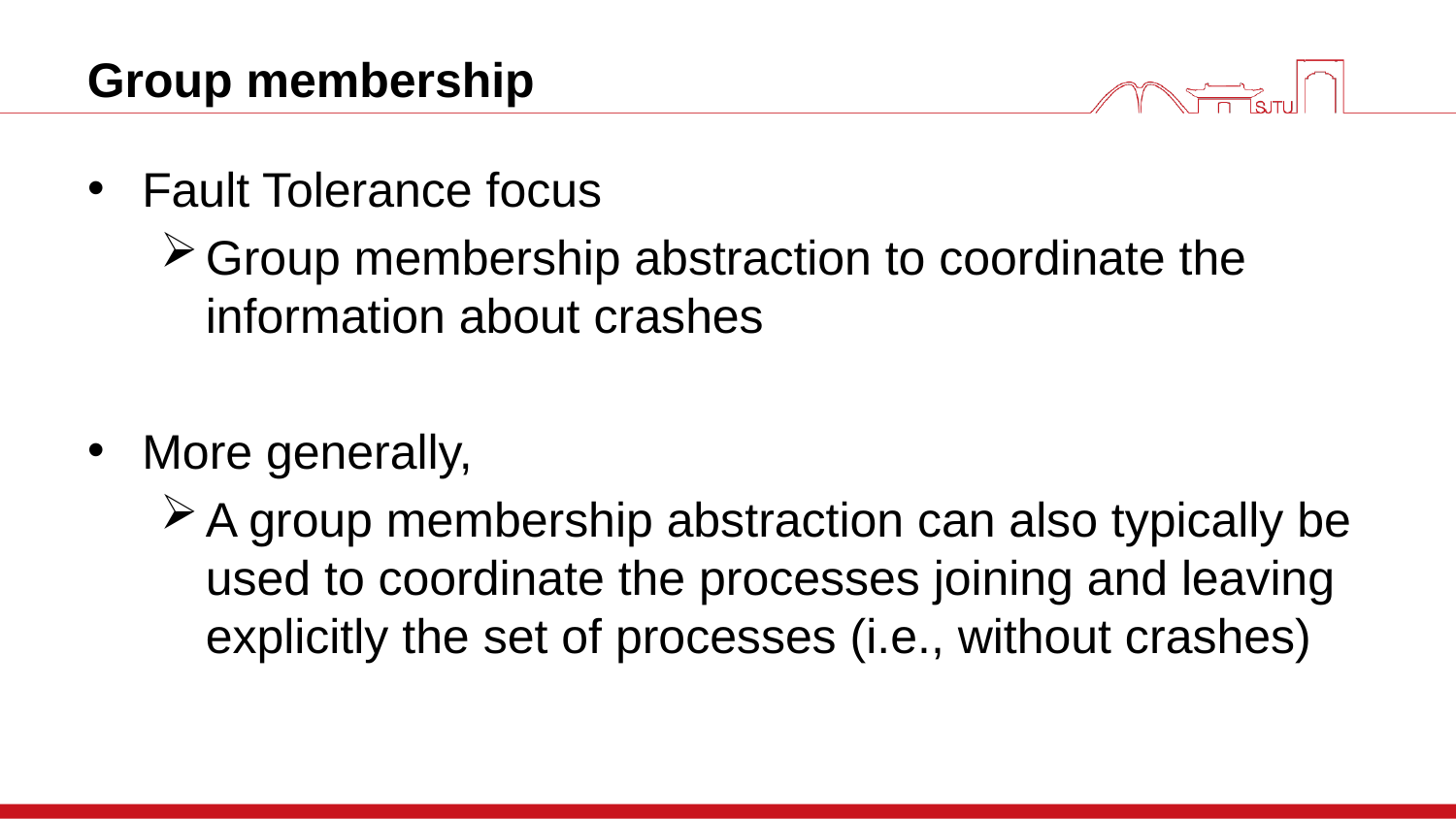

# Group membership
Fault Tolerance focus
Group membership abstraction to coordinate the information about crashes

More generally,
A group membership abstraction can also typically be used to coordinate the processes joining and leaving explicitly the set of processes (i.e., without crashes)